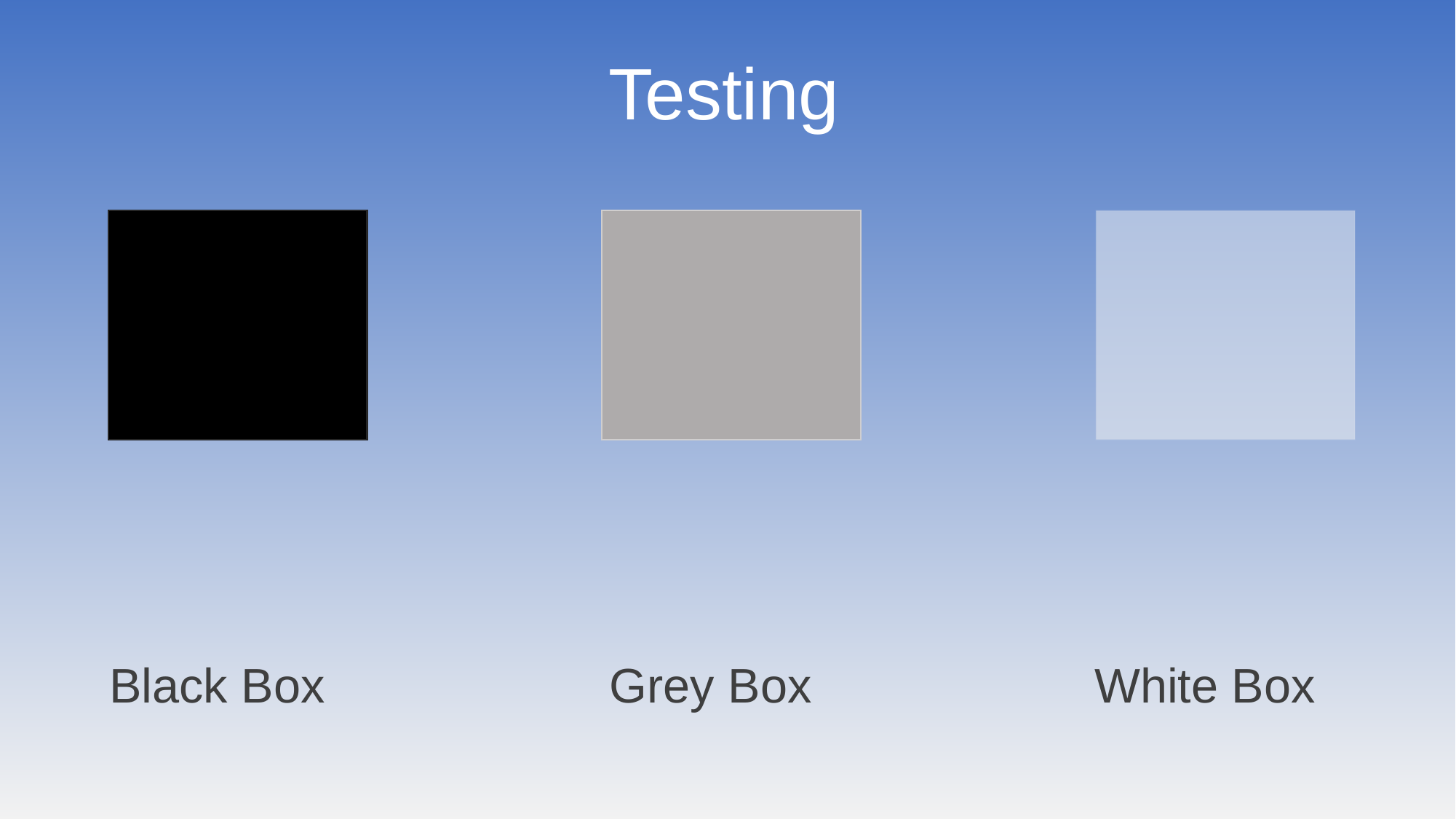

Testing

Black Box
Grey Box
White Box